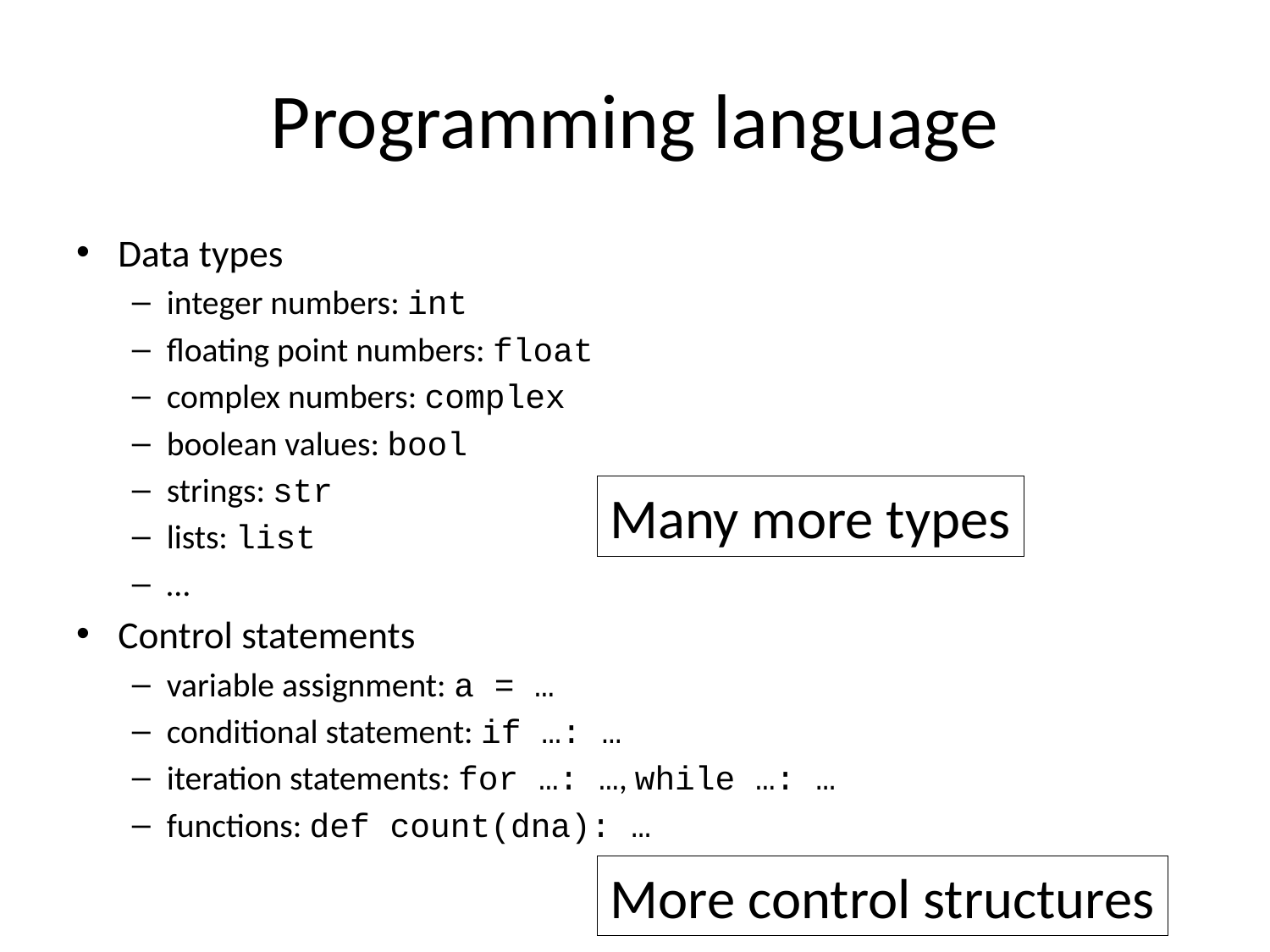

# Programming language
Data types
integer numbers: int
floating point numbers: float
complex numbers: complex
boolean values: bool
strings: str
lists: list
…
Control statements
variable assignment: a = …
conditional statement: if …: …
iteration statements: for …: …, while …: …
functions: def count(dna): …
Many more types
More control structures